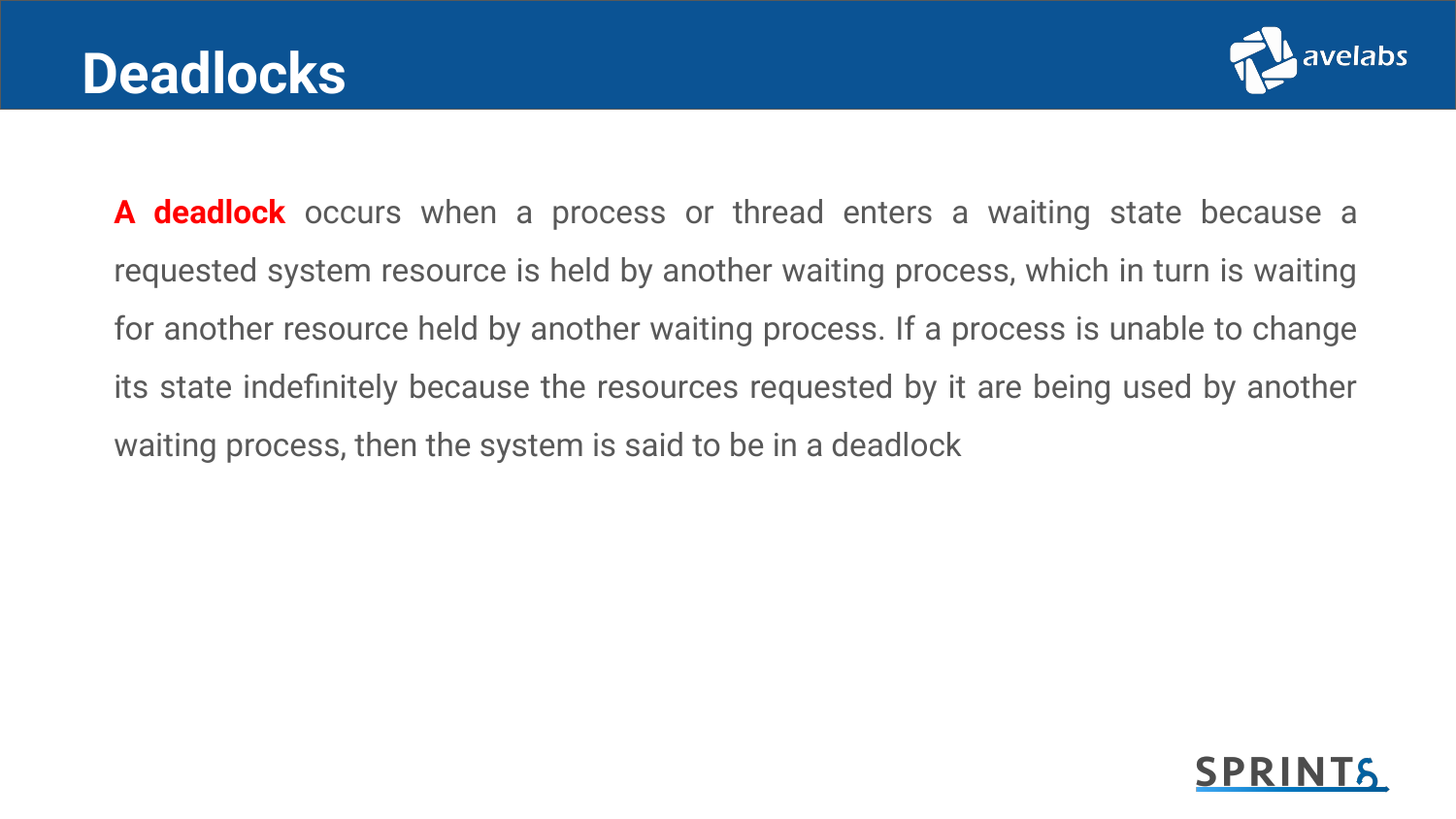

# Deadlocks
A deadlock occurs when a process or thread enters a waiting state because a requested system resource is held by another waiting process, which in turn is waiting for another resource held by another waiting process. If a process is unable to change its state indefinitely because the resources requested by it are being used by another waiting process, then the system is said to be in a deadlock